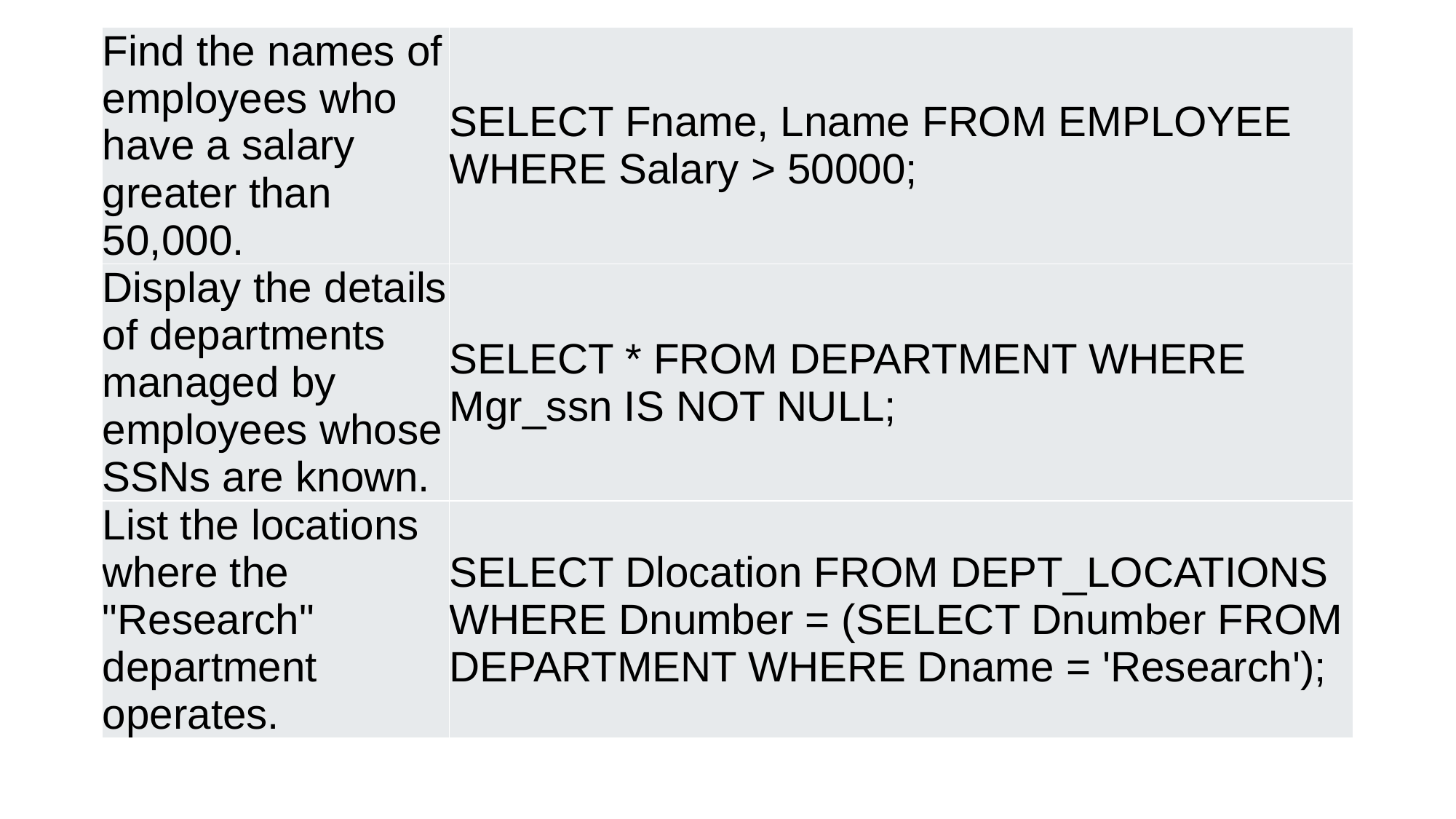

| Find the names of employees who have a salary greater than 50,000. | SELECT Fname, Lname FROM EMPLOYEE WHERE Salary > 50000; |
| --- | --- |
| Display the details of departments managed by employees whose SSNs are known. | SELECT \* FROM DEPARTMENT WHERE Mgr\_ssn IS NOT NULL; |
| List the locations where the "Research" department operates. | SELECT Dlocation FROM DEPT\_LOCATIONS WHERE Dnumber = (SELECT Dnumber FROM DEPARTMENT WHERE Dname = 'Research'); |